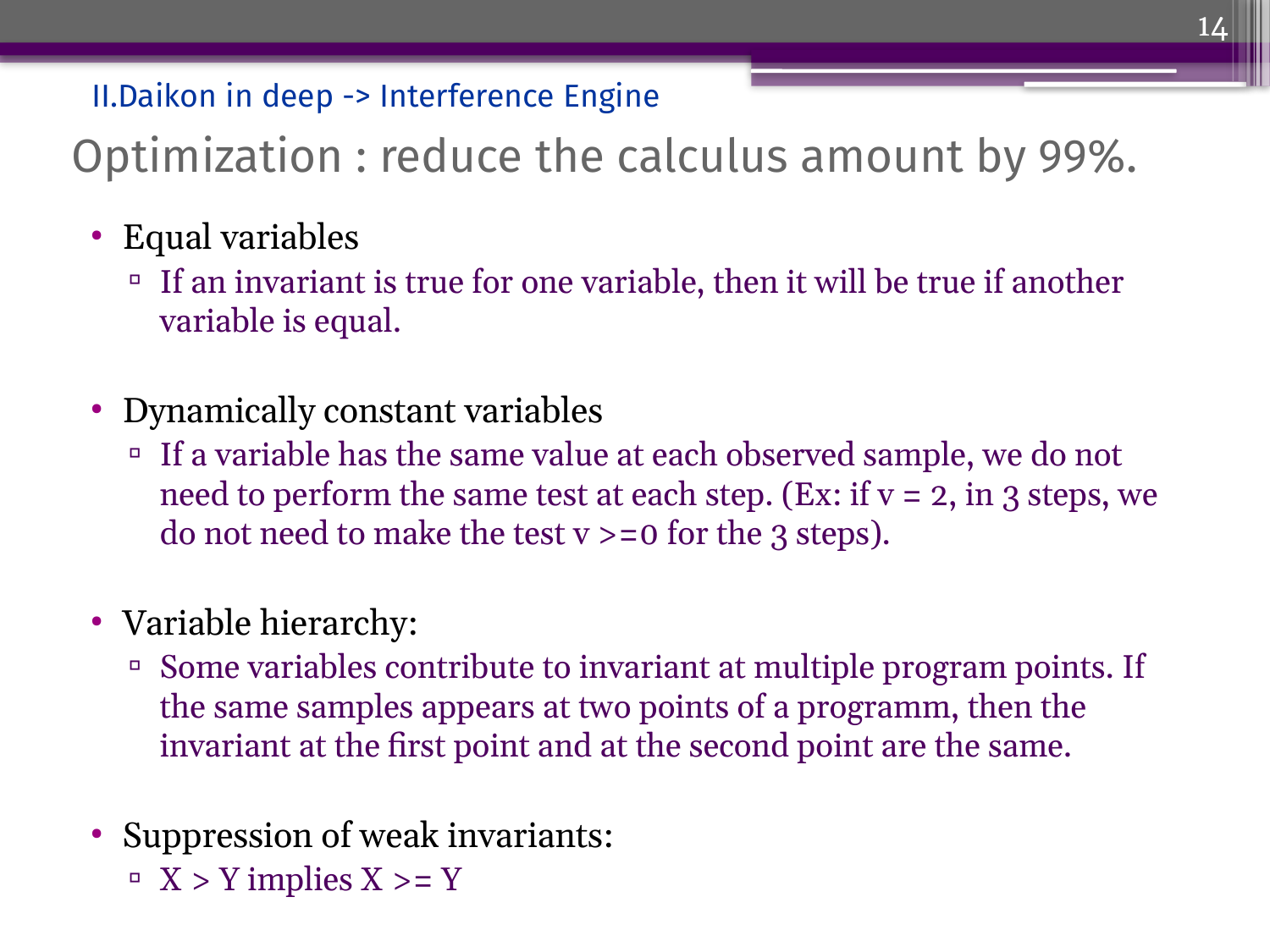

14
II.Daikon in deep -> Interference Engine
Optimization : reduce the calculus amount by 99%.
Equal variables
If an invariant is true for one variable, then it will be true if another variable is equal.

Dynamically constant variables
If a variable has the same value at each observed sample, we do not need to perform the same test at each step. (Ex: if v = 2, in 3 steps, we do not need to make the test v >=0 for the 3 steps).

Variable hierarchy:
Some variables contribute to invariant at multiple program points. If the same samples appears at two points of a programm, then the invariant at the first point and at the second point are the same.

Suppression of weak invariants:
X > Y implies X >= Y